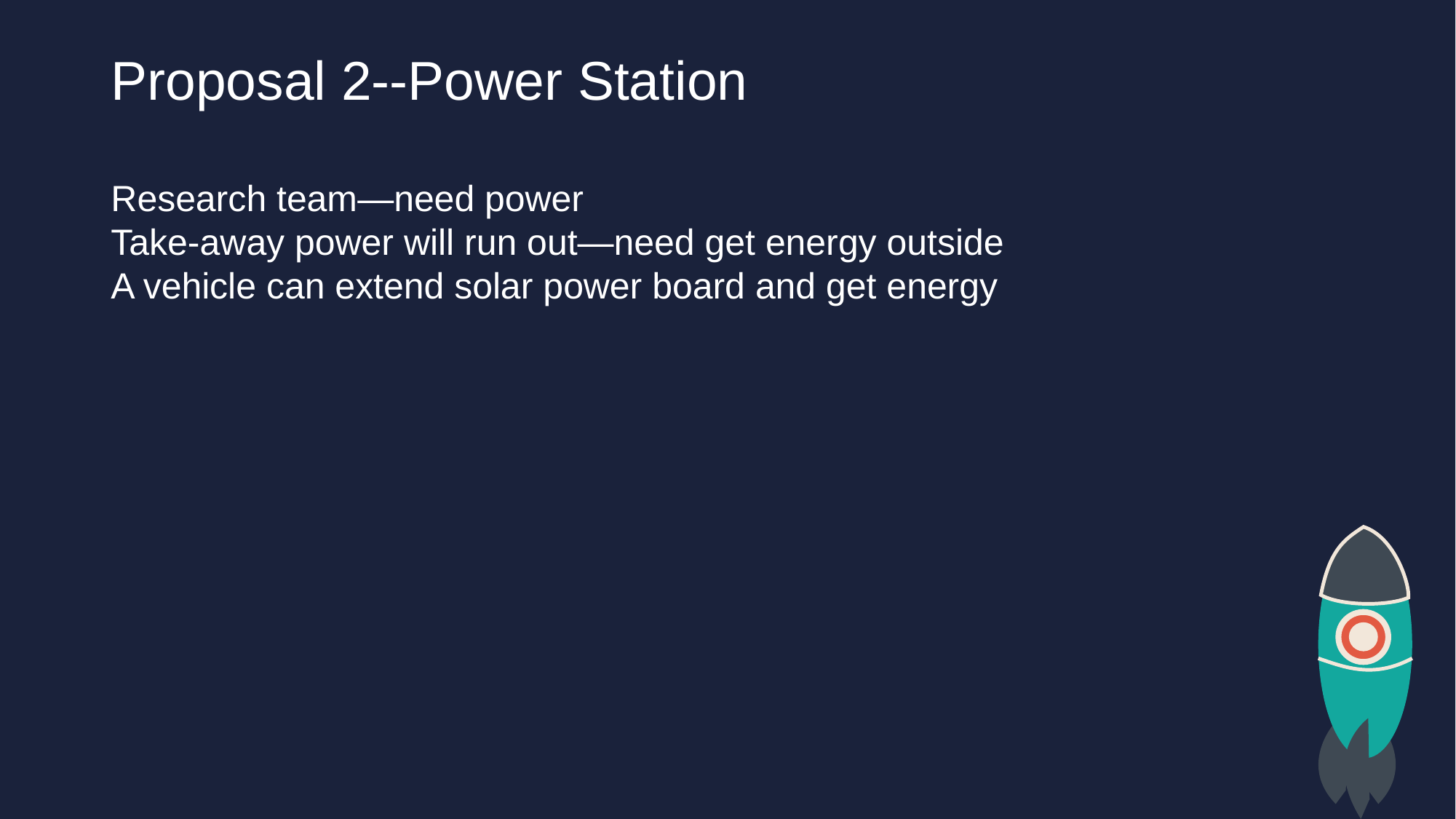

Research team—need power
Take-away power will run out—need get energy outside
A vehicle can extend solar power board and get energy
# Proposal 2--Power Station